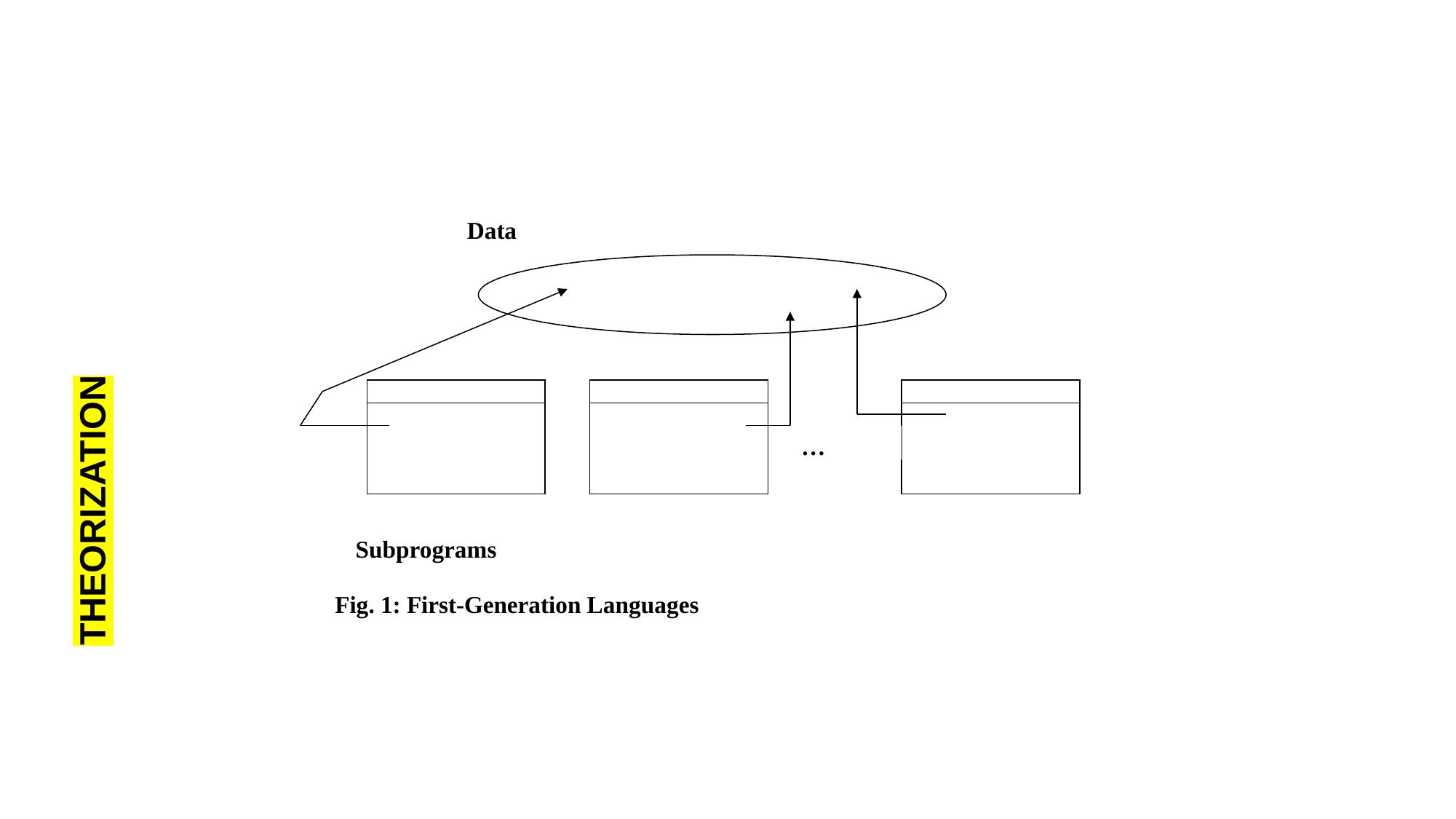

THEORIZATION
Data

…
Subprograms
    Fig. 1: First-Generation Languages